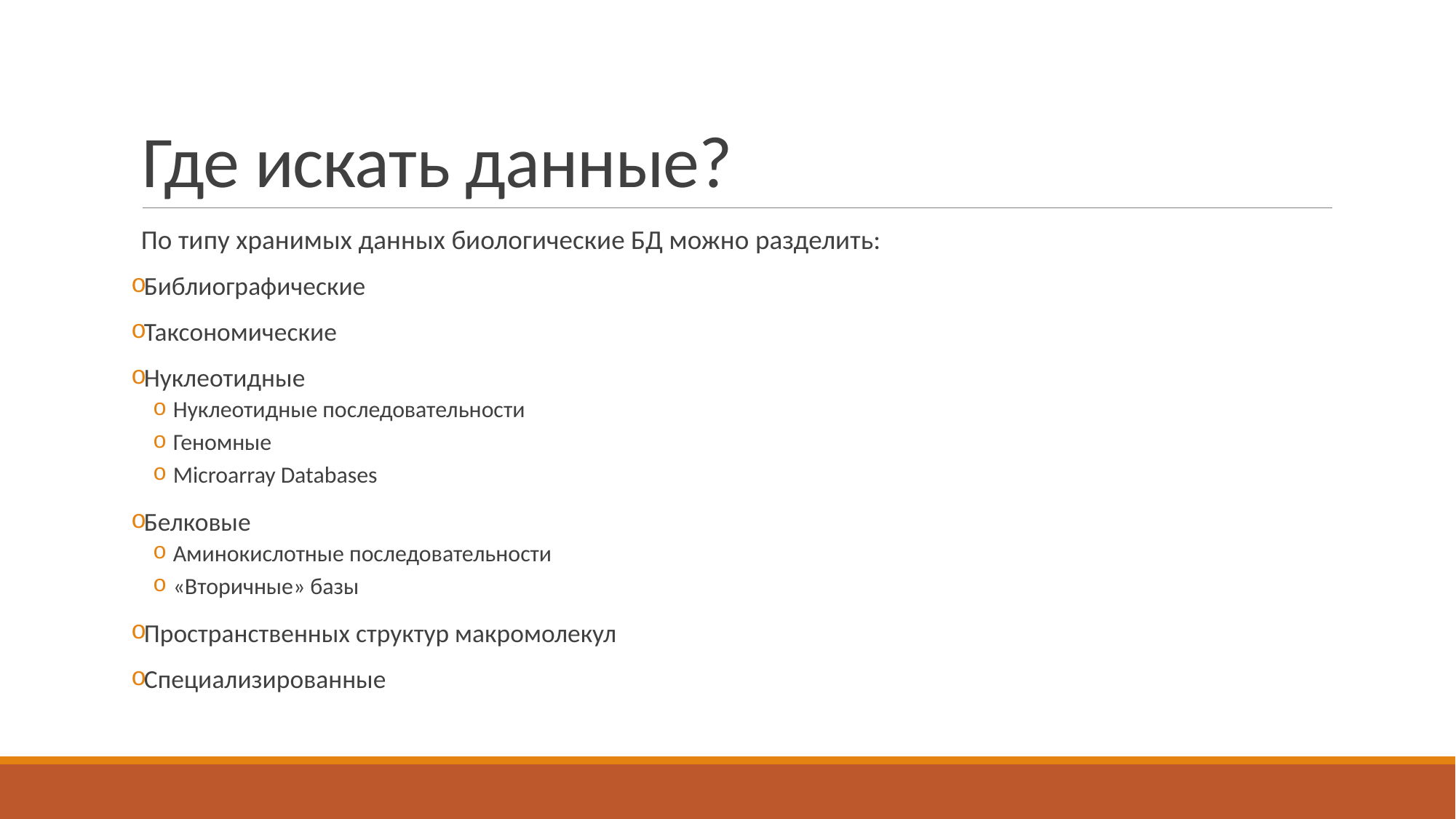

# Где искать данные?
По типу хранимых данных биологические БД можно разделить:
Библиографические
Таксономические
Нуклеотидные
Нуклеотидные последовательности
Геномные
Microarray Databases
Белковые
Аминокислотные последовательности
«Вторичные» базы
Пространственных структур макромолекул
Специализированные